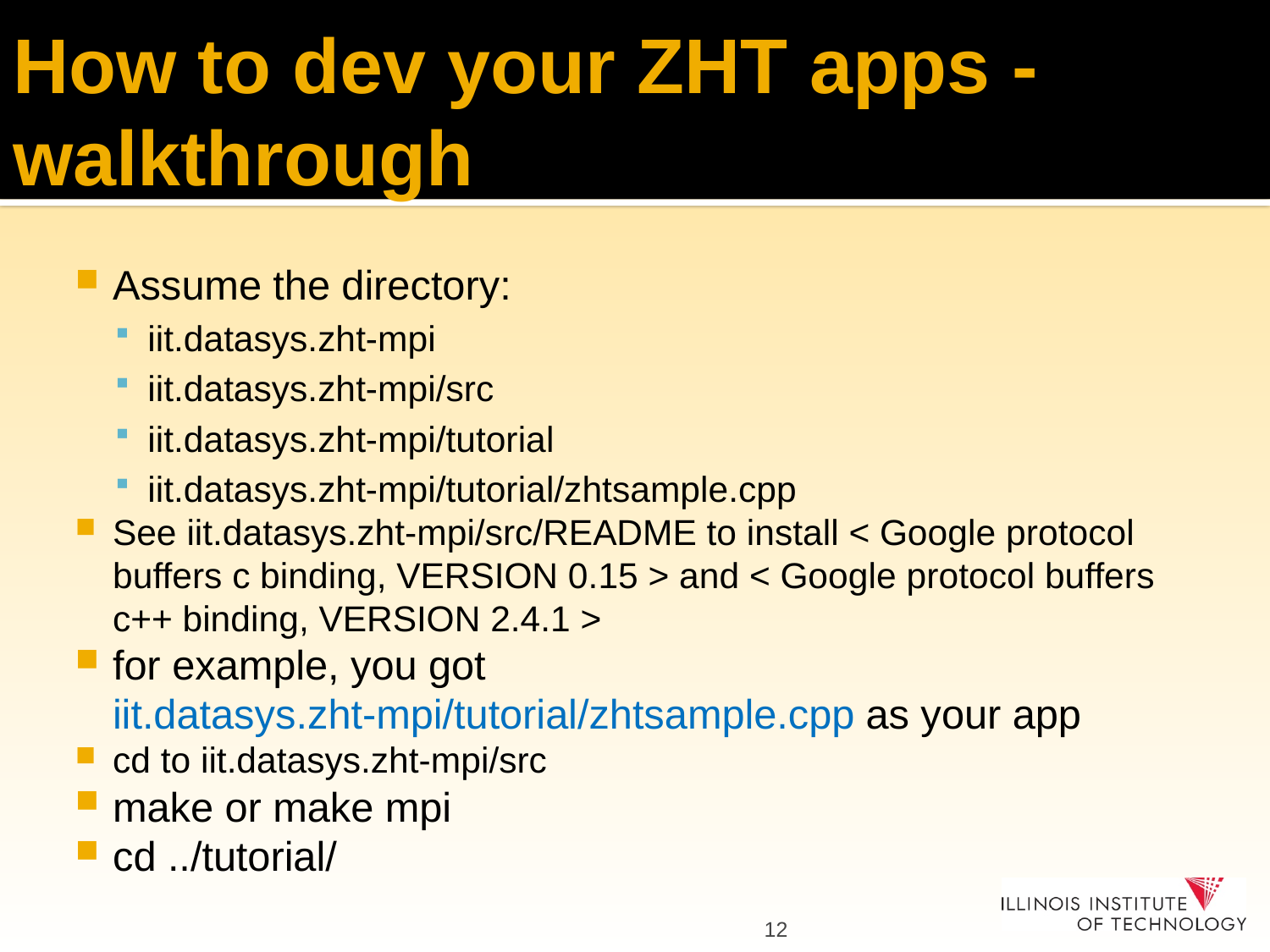

# How to dev your ZHT apps - walkthrough
Assume the directory:
iit.datasys.zht-mpi
iit.datasys.zht-mpi/src
iit.datasys.zht-mpi/tutorial
iit.datasys.zht-mpi/tutorial/zhtsample.cpp
See iit.datasys.zht-mpi/src/README to install < Google protocol buffers c binding, VERSION 0.15 > and < Google protocol buffers c++ binding, VERSION 2.4.1 >
for example, you got iit.datasys.zht-mpi/tutorial/zhtsample.cpp as your app
cd to iit.datasys.zht-mpi/src
make or make mpi
cd ../tutorial/

12